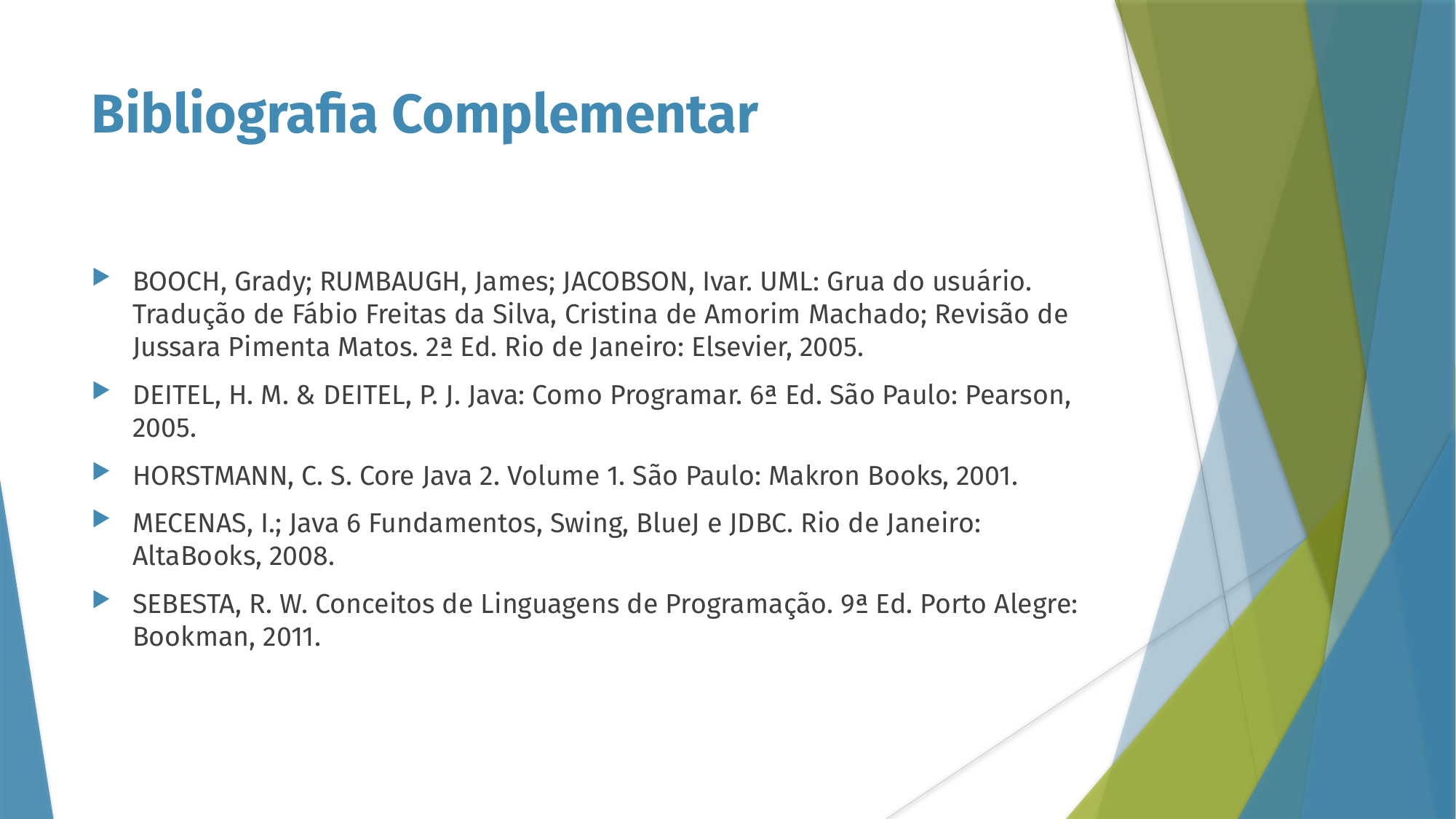

Bibliografia Complementar
BOOCH, Grady; RUMBAUGH, James; JACOBSON, Ivar. UML: Grua do usuário. Tradução de Fábio Freitas da Silva, Cristina de Amorim Machado; Revisão de Jussara Pimenta Matos. 2ª Ed. Rio de Janeiro: Elsevier, 2005.
DEITEL, H. M. & DEITEL, P. J. Java: Como Programar. 6ª Ed. São Paulo: Pearson, 2005.
HORSTMANN, C. S. Core Java 2. Volume 1. São Paulo: Makron Books, 2001.
MECENAS, I.; Java 6 Fundamentos, Swing, BlueJ e JDBC. Rio de Janeiro: AltaBooks, 2008.
SEBESTA, R. W. Conceitos de Linguagens de Programação. 9ª Ed. Porto Alegre: Bookman, 2011.